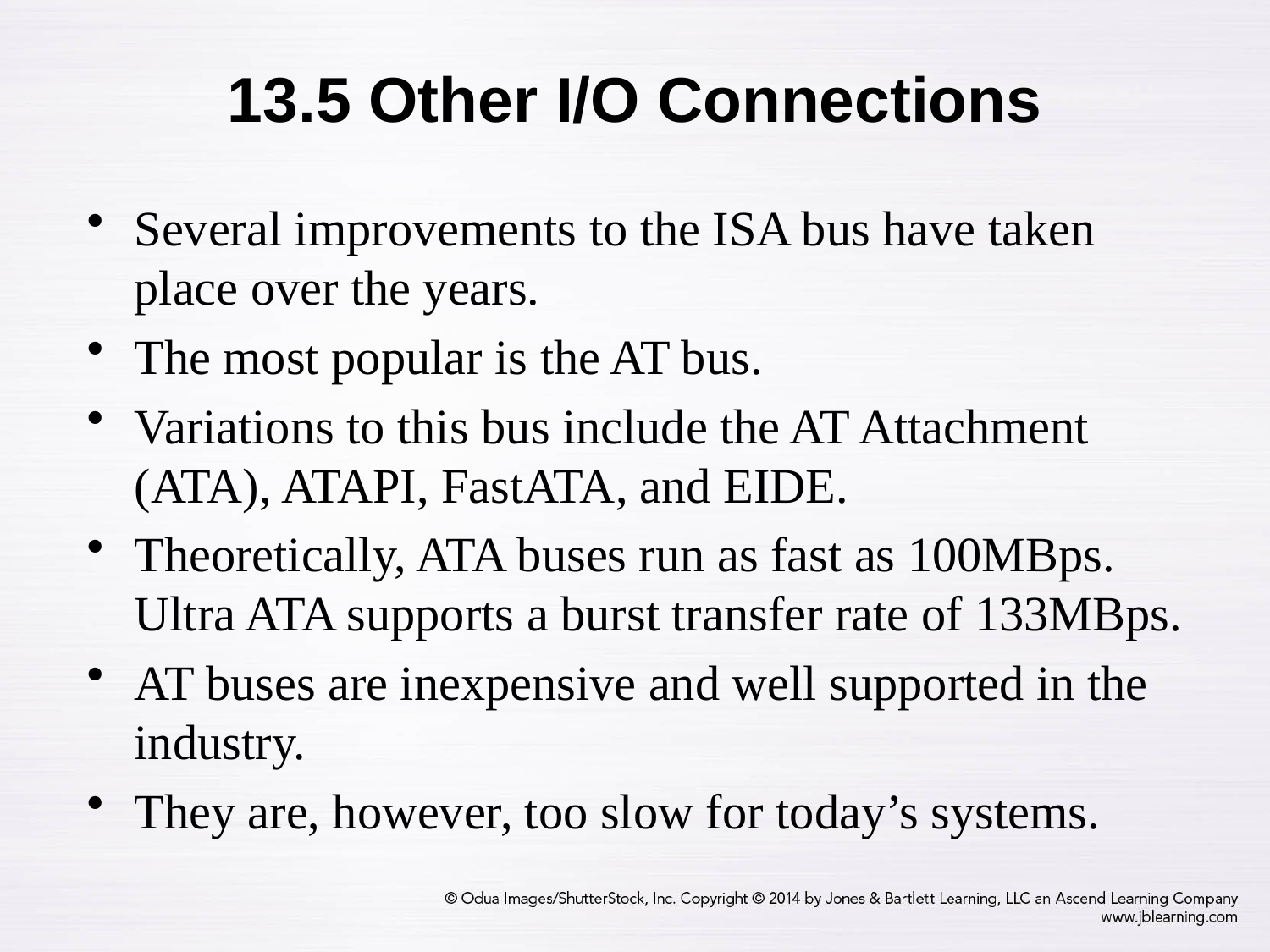

# 13.5 Other I/O Connections
Several improvements to the ISA bus have taken place over the years.
The most popular is the AT bus.
Variations to this bus include the AT Attachment (ATA), ATAPI, FastATA, and EIDE.
Theoretically, ATA buses run as fast as 100MBps. Ultra ATA supports a burst transfer rate of 133MBps.
AT buses are inexpensive and well supported in the industry.
They are, however, too slow for today’s systems.